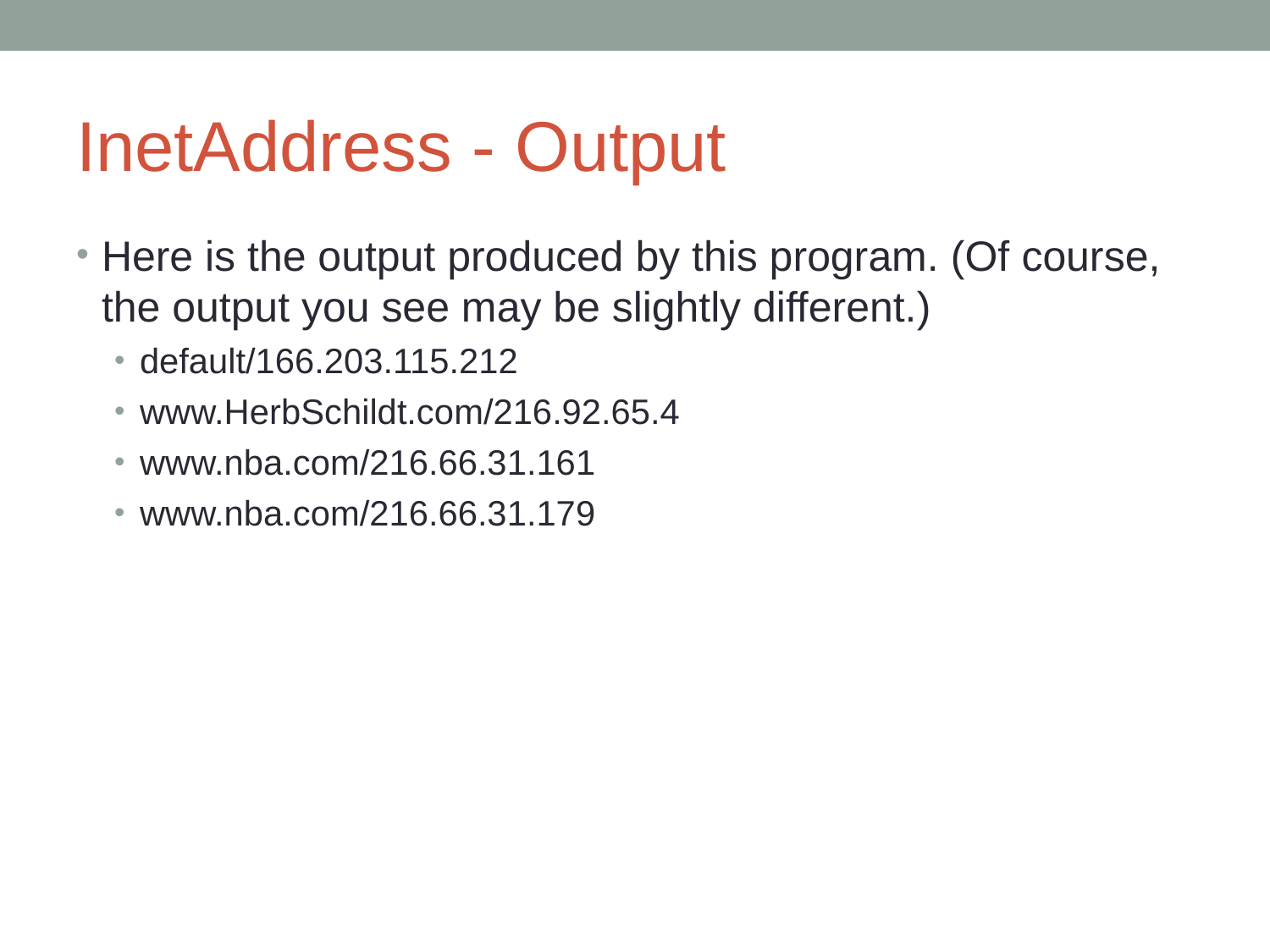

# InetAddress - Output
Here is the output produced by this program. (Of course, the output you see may be slightly different.)
default/166.203.115.212
www.HerbSchildt.com/216.92.65.4
www.nba.com/216.66.31.161
www.nba.com/216.66.31.179